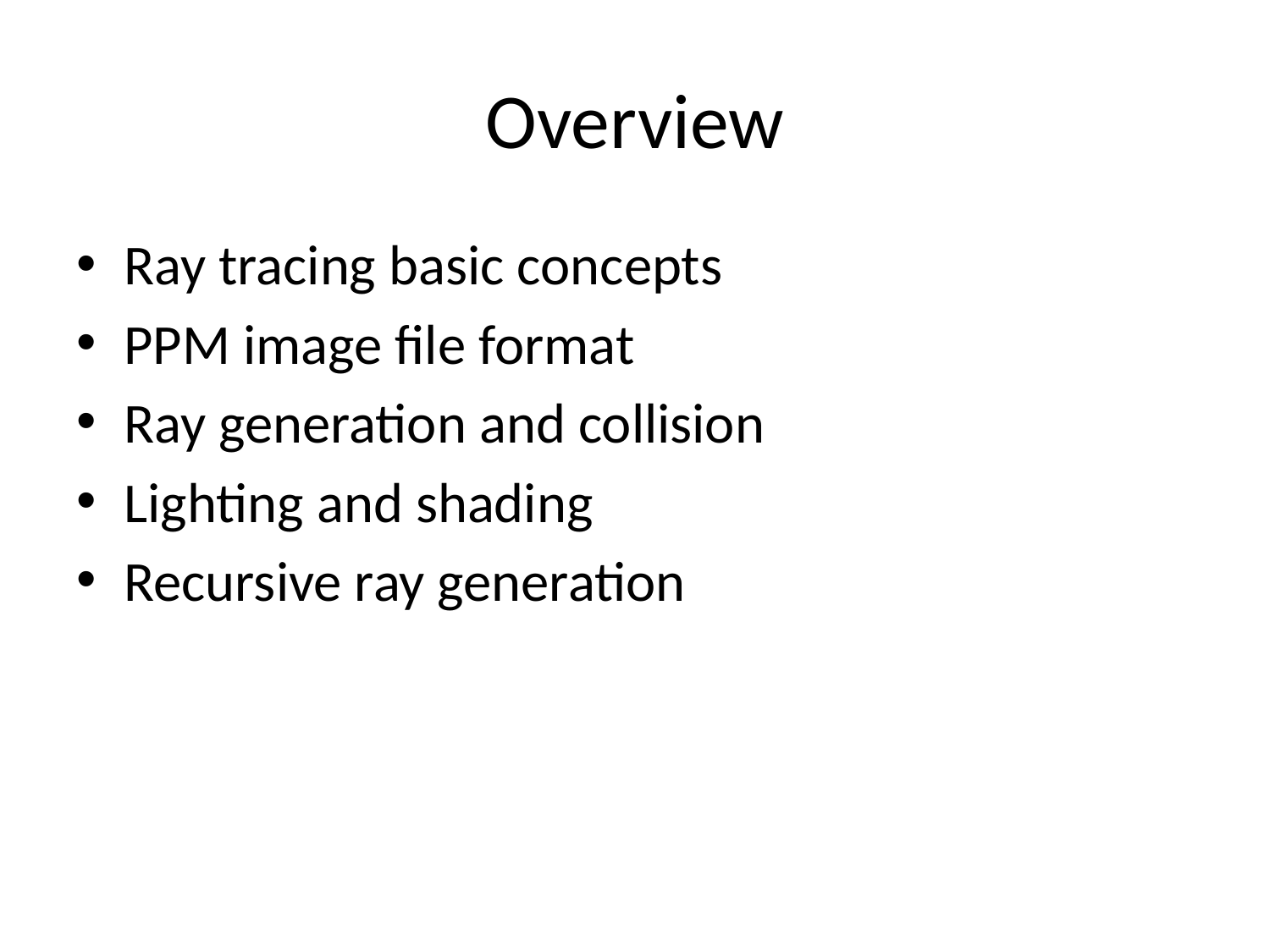

# Overview
Ray tracing basic concepts
PPM image file format
Ray generation and collision
Lighting and shading
Recursive ray generation